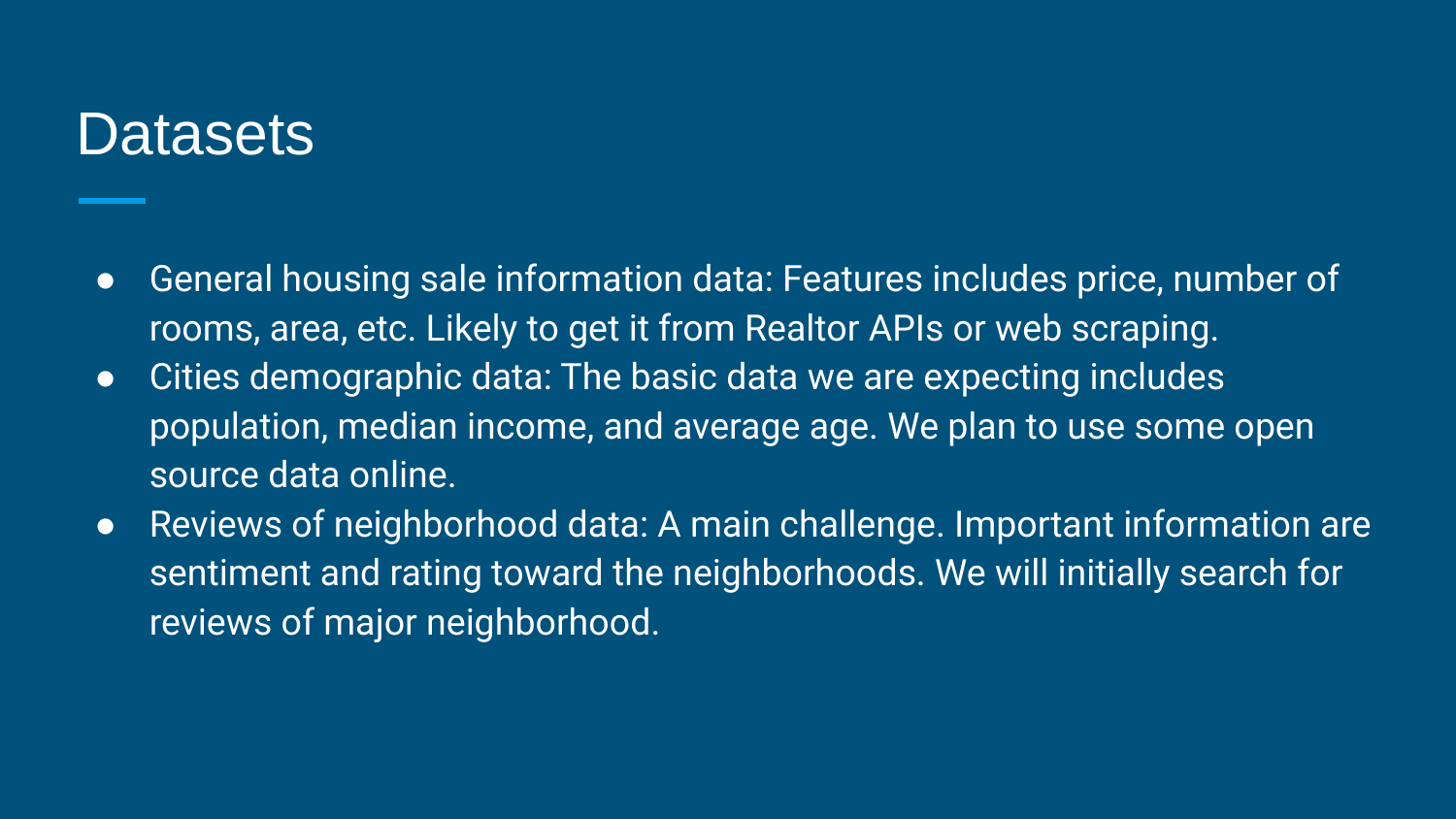

# Datasets
General housing sale information data: Features includes price, number of rooms, area, etc. Likely to get it from Realtor APIs or web scraping.
Cities demographic data: The basic data we are expecting includes population, median income, and average age. We plan to use some open source data online.
Reviews of neighborhood data: A main challenge. Important information are sentiment and rating toward the neighborhoods. We will initially search for reviews of major neighborhood.